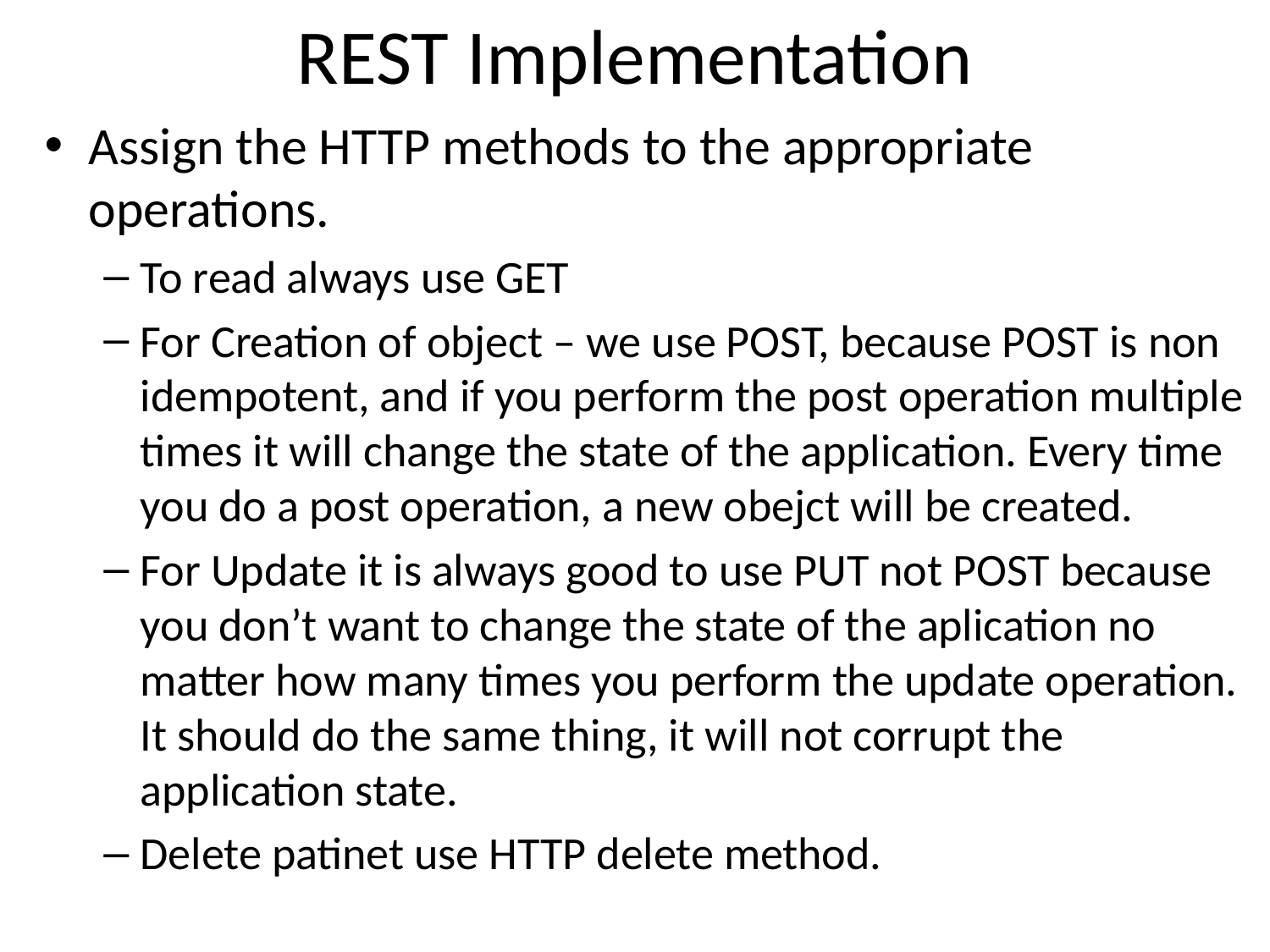

# REST Implementation
Assign the HTTP methods to the appropriate operations.
To read always use GET
For Creation of object – we use POST, because POST is non idempotent, and if you perform the post operation multiple times it will change the state of the application. Every time you do a post operation, a new obejct will be created.
For Update it is always good to use PUT not POST because you don’t want to change the state of the aplication no matter how many times you perform the update operation. It should do the same thing, it will not corrupt the application state.
Delete patinet use HTTP delete method.